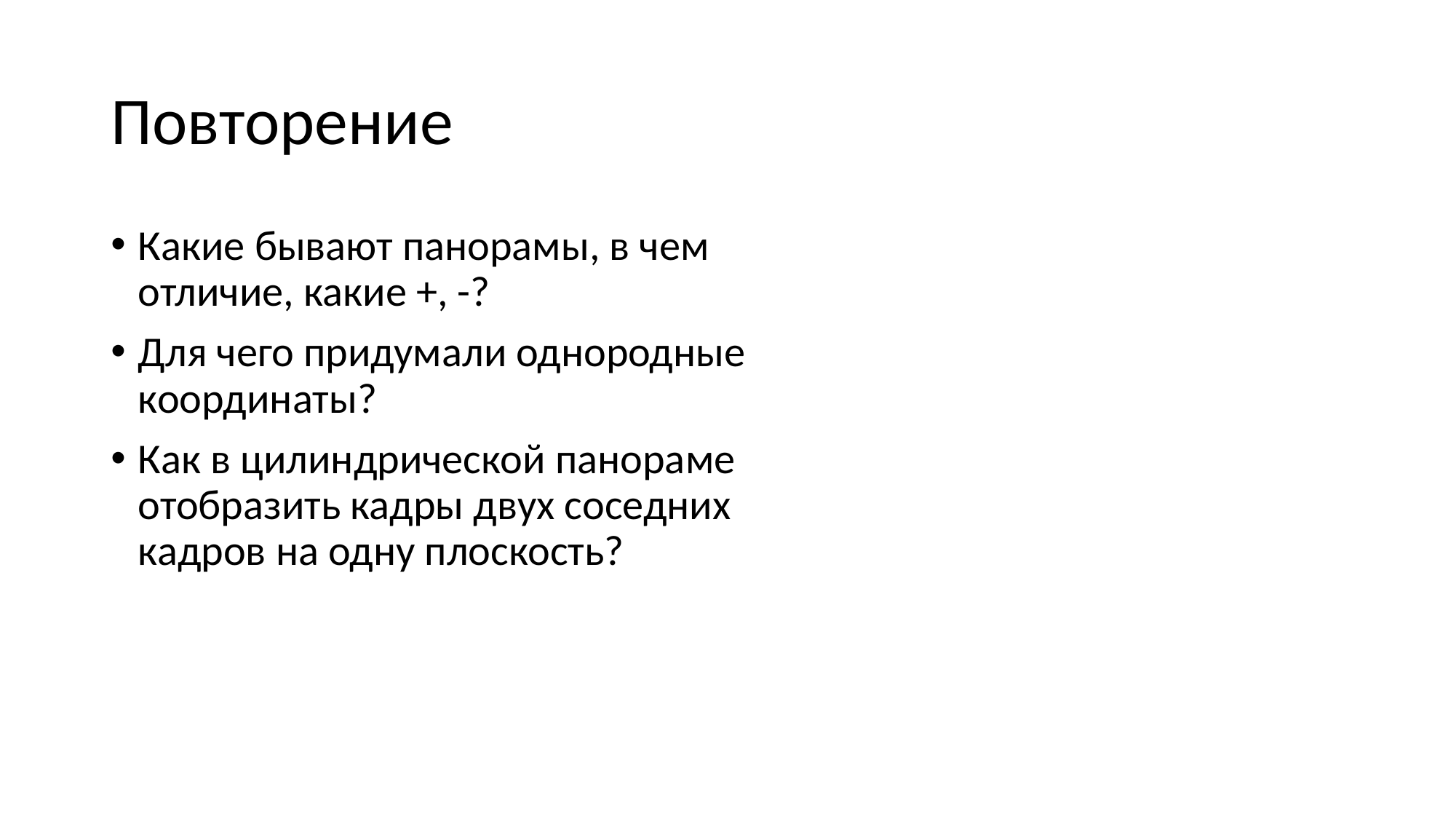

# Повторение
Какие бывают панорамы, в чем отличие, какие +, -?
Для чего придумали однородные координаты?
Как в цилиндрической панораме отобразить кадры двух соседних кадров на одну плоскость?